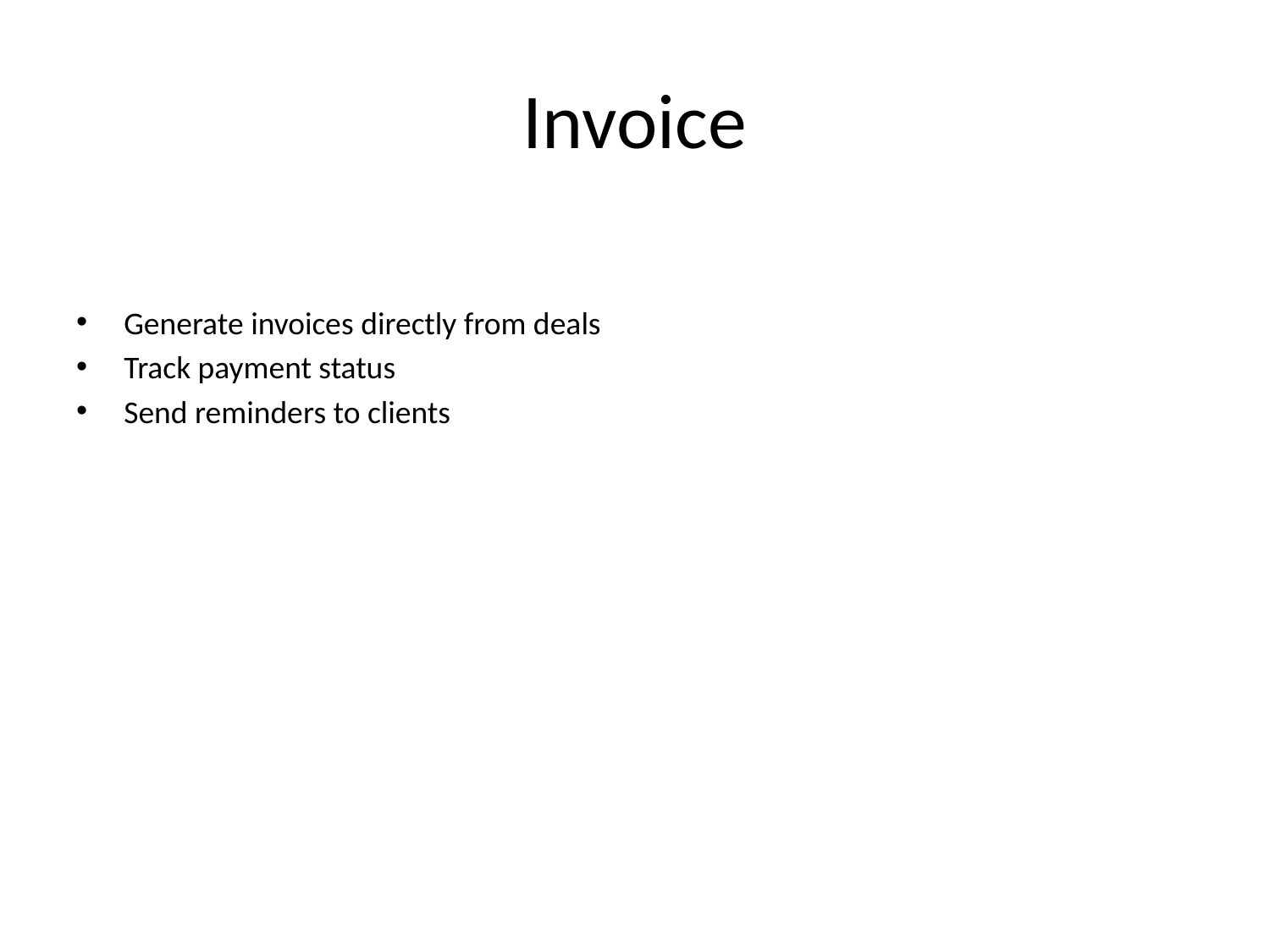

# Invoice

Generate invoices directly from deals
Track payment status
Send reminders to clients